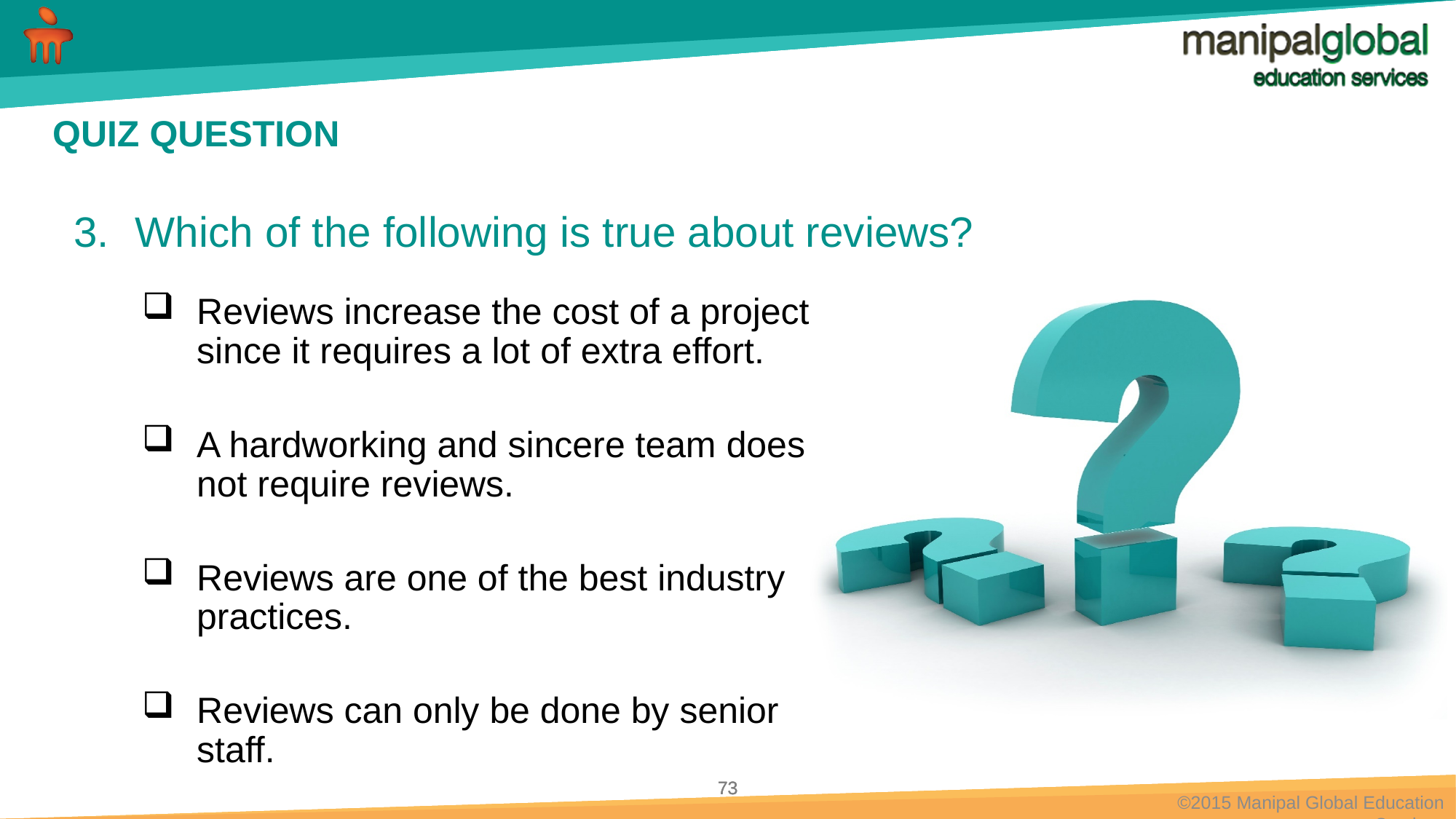

# QUIZ QUESTION
Which of the following is true about reviews?
Reviews increase the cost of a project since it requires a lot of extra effort.

A hardworking and sincere team does not require reviews.

Reviews are one of the best industry practices.

Reviews can only be done by senior staff.